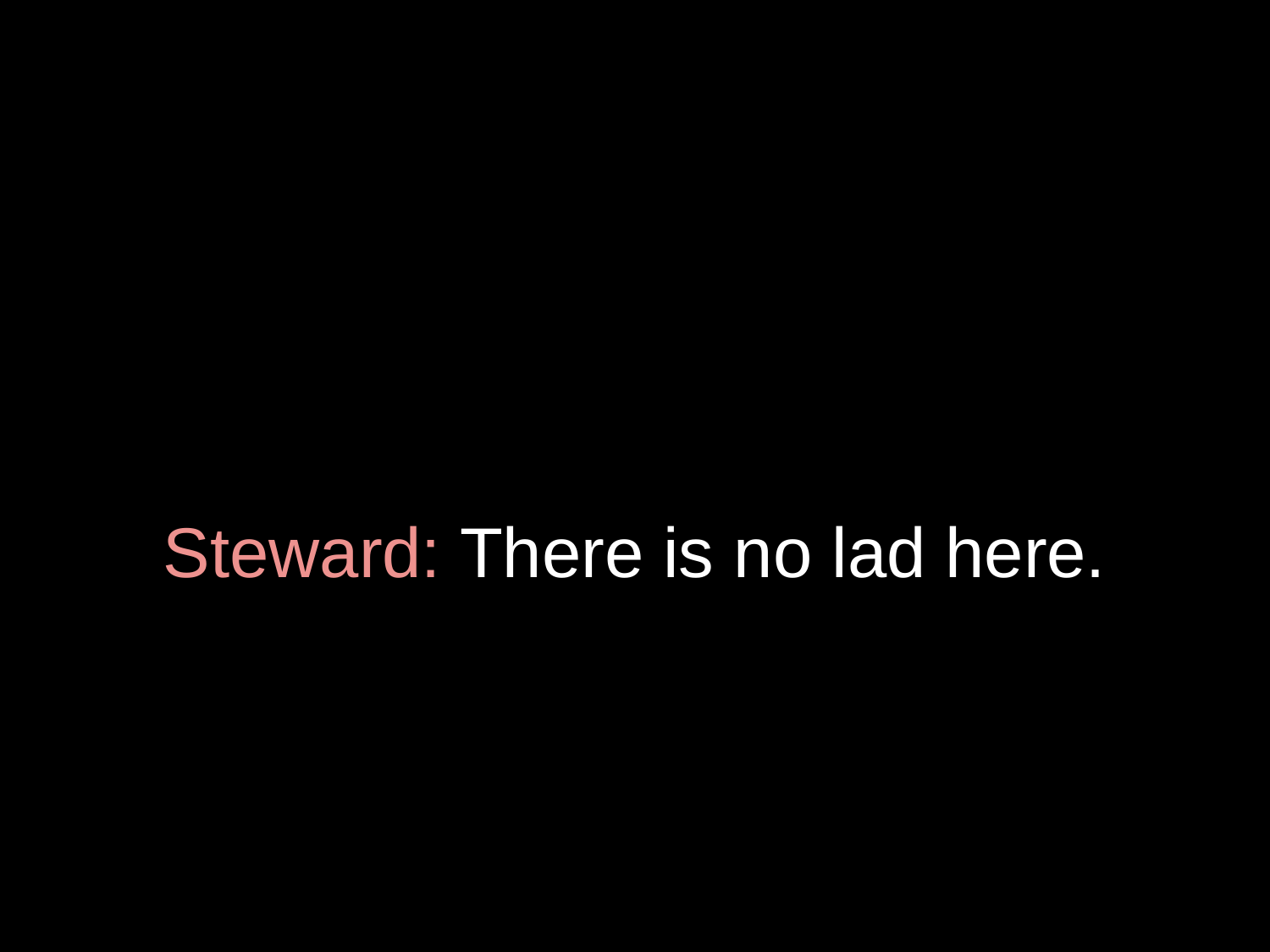

# Steward: There is no lad here.